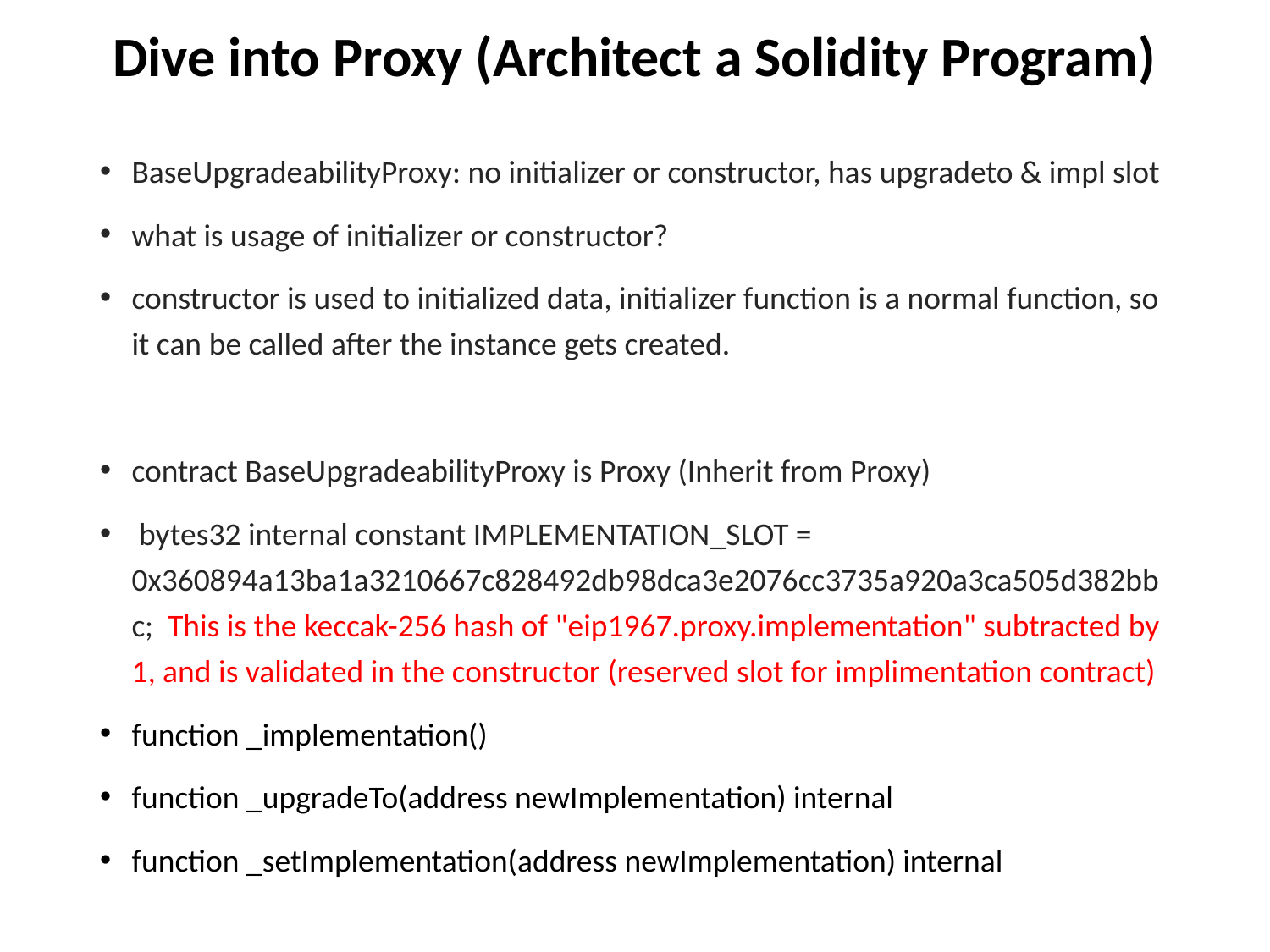

# Dive into Proxy (Architect a Solidity Program)
BaseUpgradeabilityProxy: no initializer or constructor, has upgradeto & impl slot
what is usage of initializer or constructor?
constructor is used to initialized data, initializer function is a normal function, so it can be called after the instance gets created.

contract BaseUpgradeabilityProxy is Proxy (Inherit from Proxy)
 bytes32 internal constant IMPLEMENTATION_SLOT = 0x360894a13ba1a3210667c828492db98dca3e2076cc3735a920a3ca505d382bbc;  This is the keccak-256 hash of "eip1967.proxy.implementation" subtracted by 1, and is validated in the constructor (reserved slot for implimentation contract)
function _implementation()
function _upgradeTo(address newImplementation) internal
function _setImplementation(address newImplementation) internal